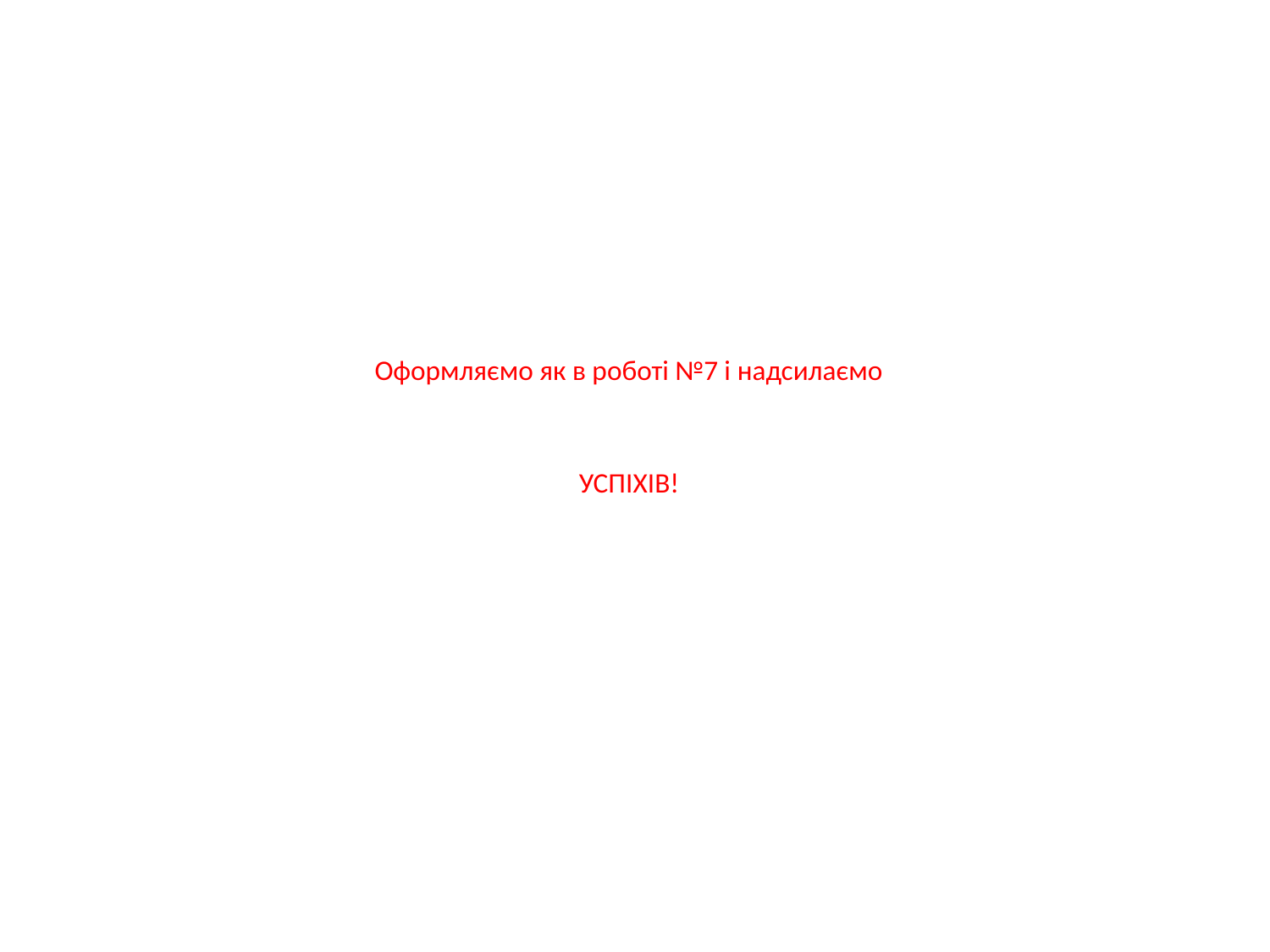

# Оформляємо як в роботі №7 і надсилаємо УСПІХІВ!